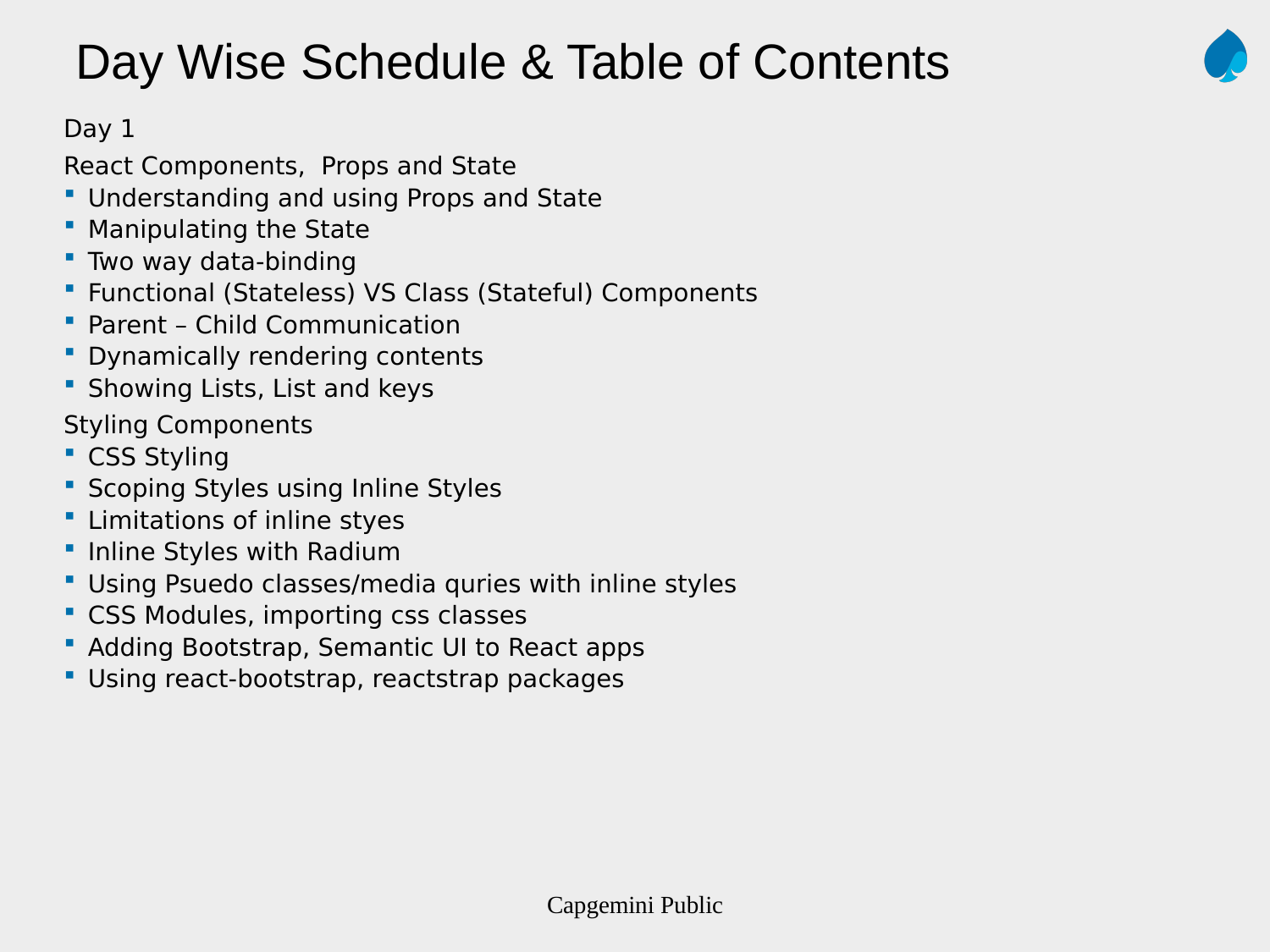

Day Wise Schedule & Table of Contents
Day 1
React Components,  Props and State
Understanding and using Props and State
Manipulating the State
Two way data-binding
Functional (Stateless) VS Class (Stateful) Components
Parent – Child Communication
Dynamically rendering contents
Showing Lists, List and keys
Styling Components
CSS Styling
Scoping Styles using Inline Styles
Limitations of inline styes
Inline Styles with Radium
Using Psuedo classes/media quries with inline styles
CSS Modules, importing css classes
Adding Bootstrap, Semantic UI to React apps
Using react-bootstrap, reactstrap packages
Capgemini Public